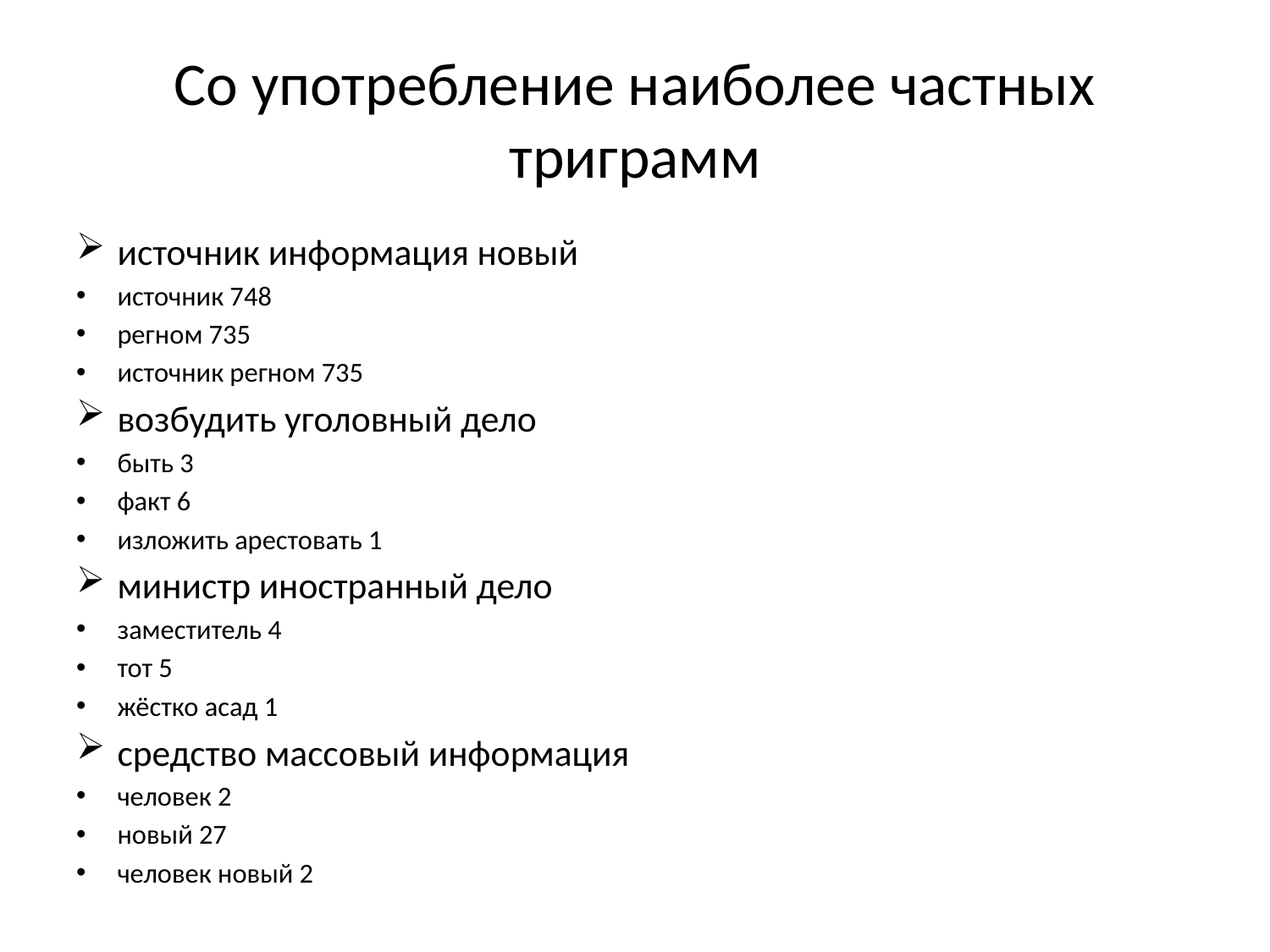

# Со употребление наиболее частных триграмм
источник информация новый
источник 748
регном 735
источник регном 735
возбудить уголовный дело
быть 3
факт 6
изложить арестовать 1
министр иностранный дело
заместитель 4
тот 5
жёстко асад 1
средство массовый информация
человек 2
новый 27
человек новый 2